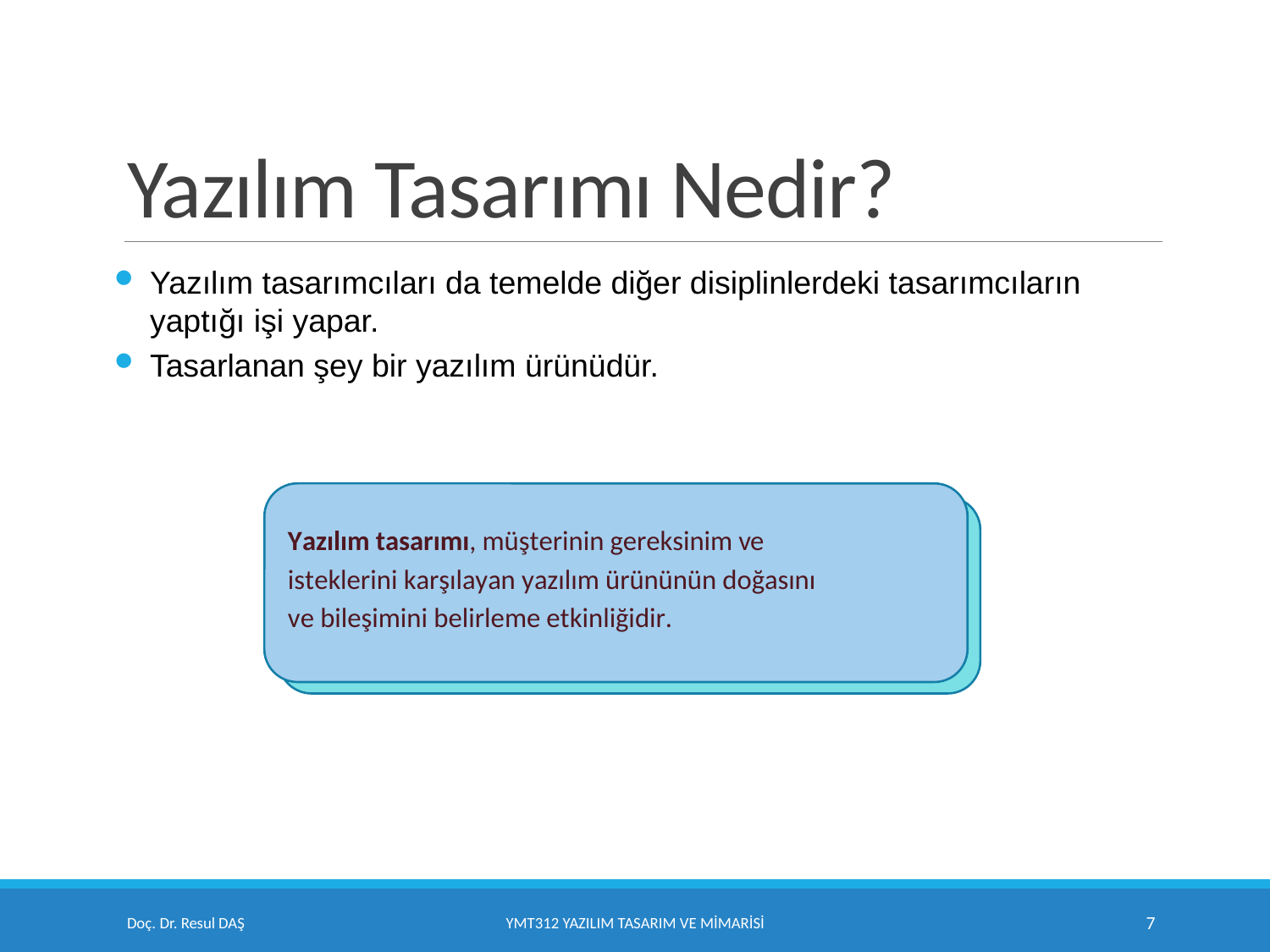

# Yazılım Tasarımı Nedir?
Yazılım tasarımcıları da temelde diğer disiplinlerdeki tasarımcıların yaptığı işi yapar.
Tasarlanan şey bir yazılım ürünüdür.

Yazılım tasarımı, müşterinin gereksinim ve
isteklerini karşılayan yazılım ürününün doğasını
ve bileşimini belirleme etkinliğidir.

Doç. Dr. Resul DAŞ
YMT312 Yazılım Tasarım ve Mimarisi
7